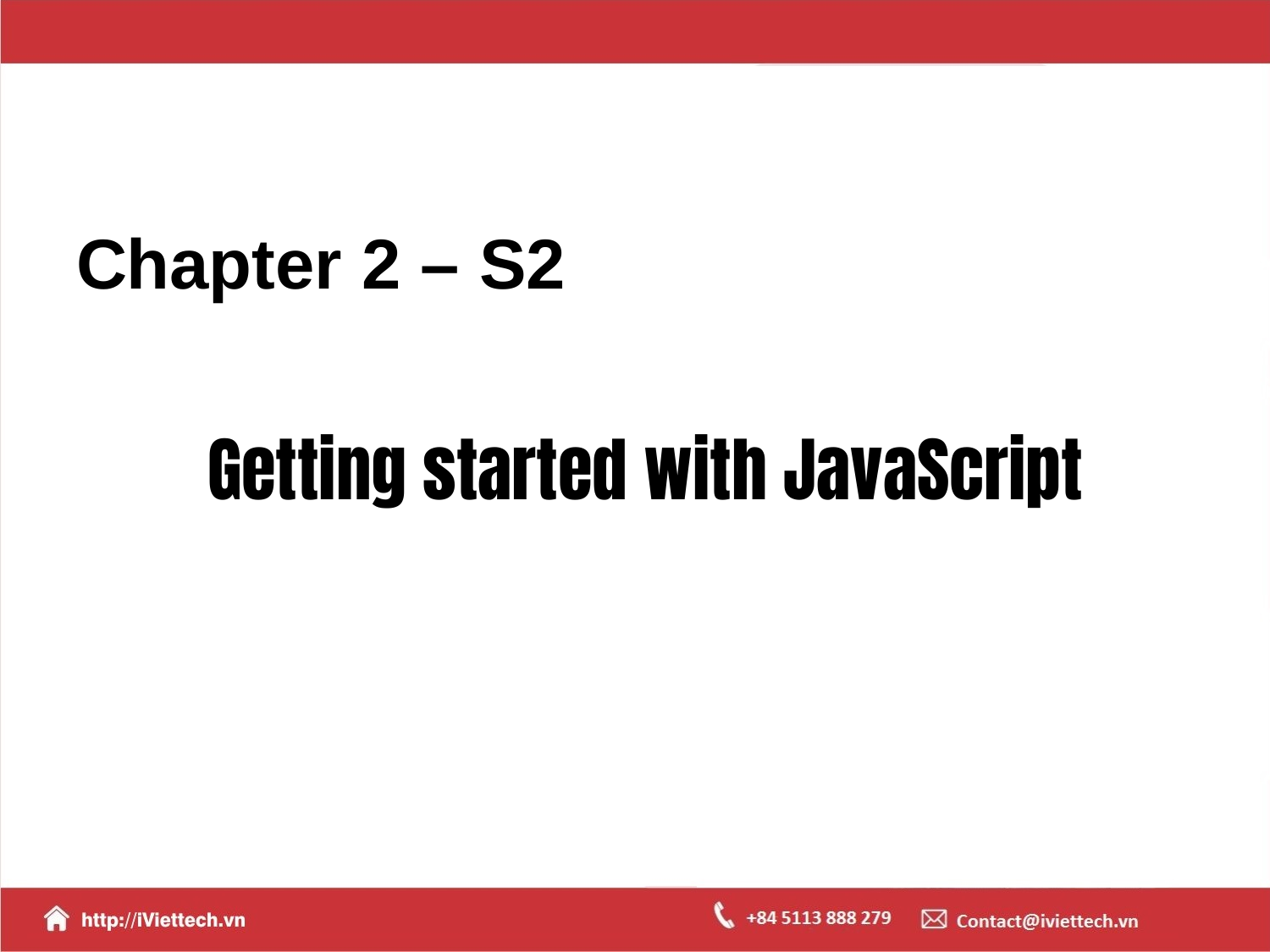

# Chapter 2 – S2
Getting started with JavaScript